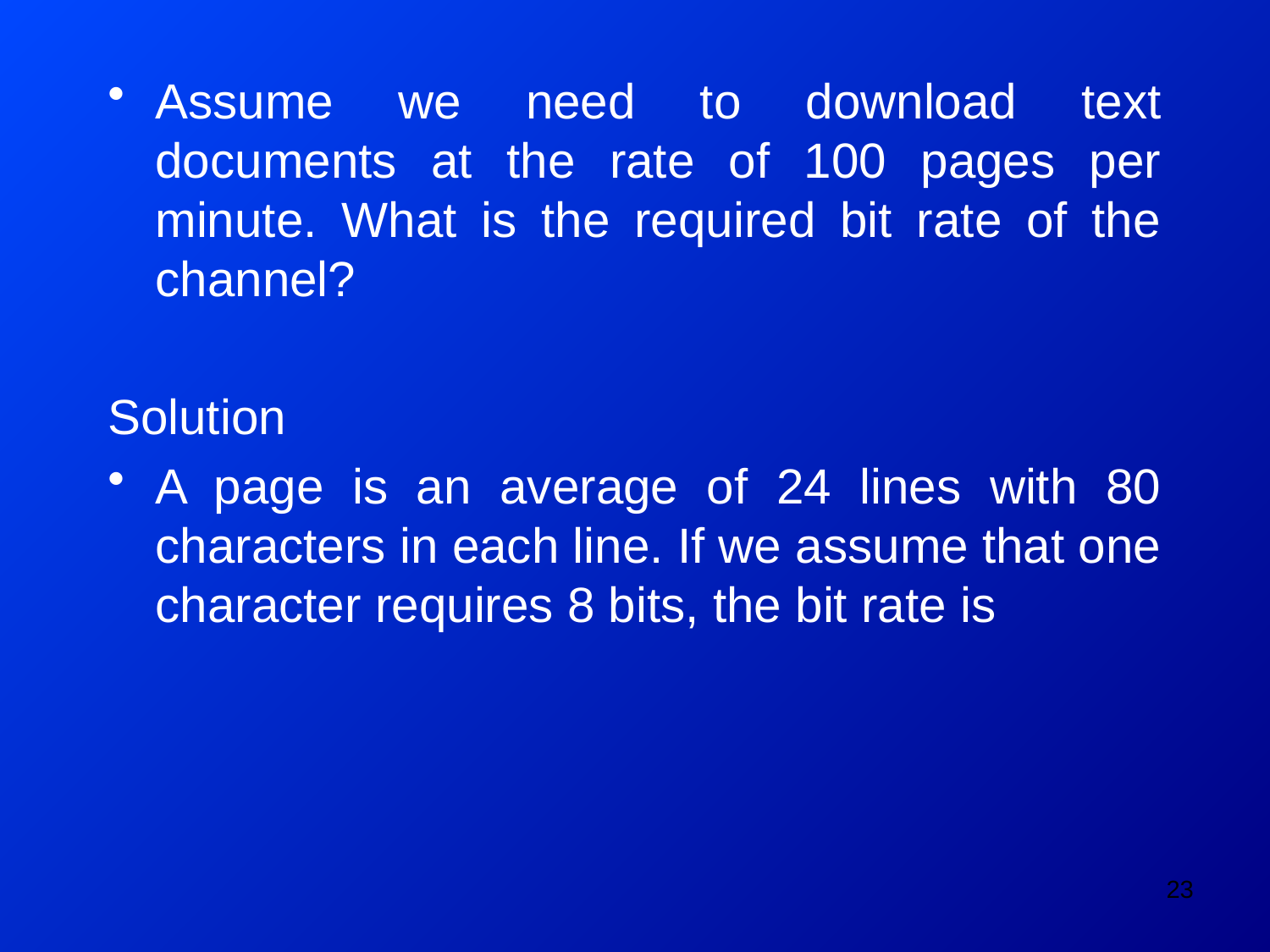

Assume we need to download text documents at the rate of 100 pages per minute. What is the required bit rate of the channel?

Solution
A page is an average of 24 lines with 80 characters in each line. If we assume that one character requires 8 bits, the bit rate is

23